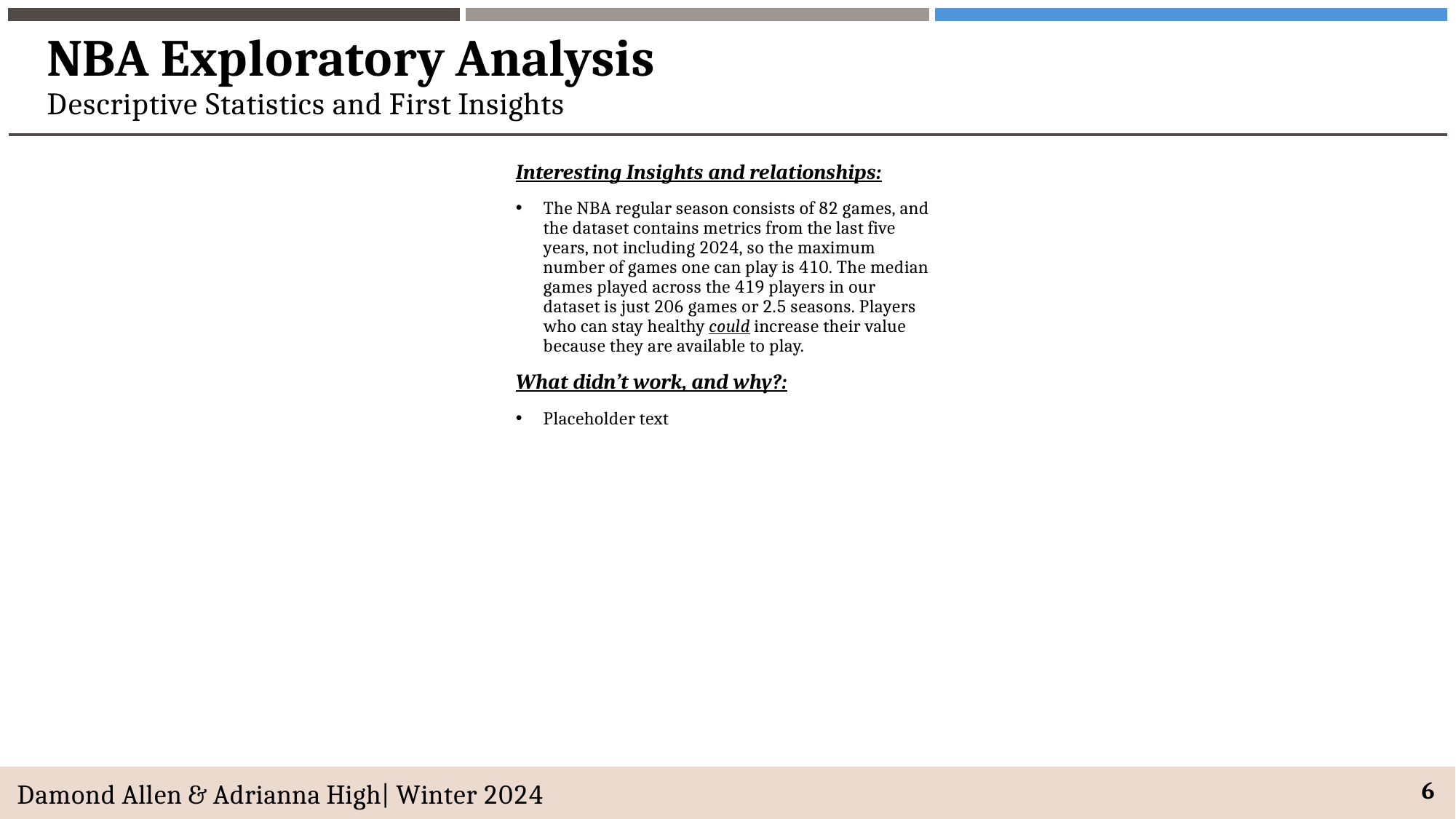

# NBA Exploratory Analysis Descriptive Statistics and First Insights

Interesting Insights and relationships:
The NBA regular season consists of 82 games, and the dataset contains metrics from the last five years, not including 2024, so the maximum number of games one can play is 410. The median games played across the 419 players in our dataset is just 206 games or 2.5 seasons. Players who can stay healthy could increase their value because they are available to play.
What didn’t work, and why?:
Placeholder text
 Damond Allen & Adrianna High| Winter 2024
6